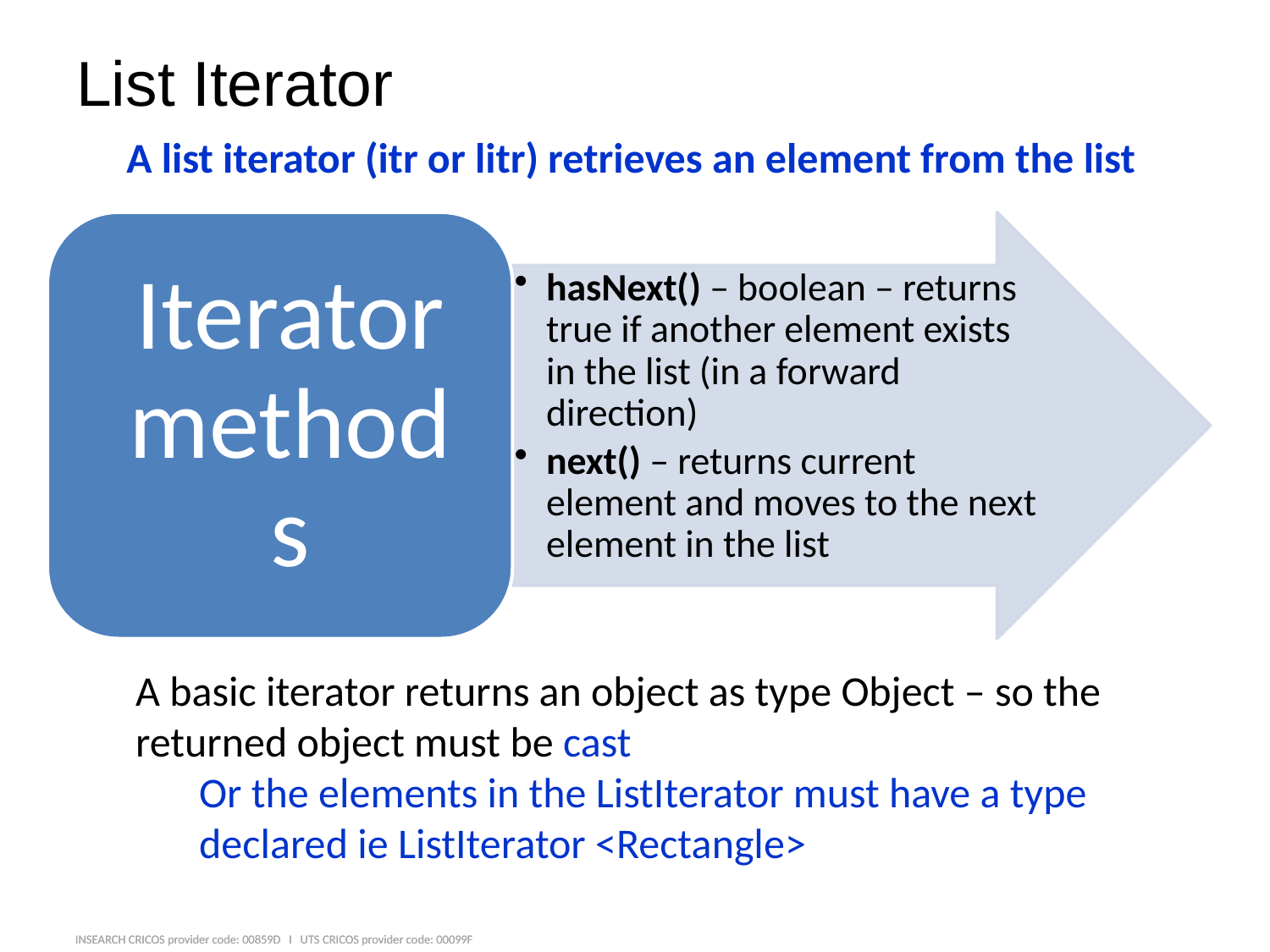

# List Iterator
A list iterator (itr or litr) retrieves an element from the list

hasNext() – boolean – returns true if another element exists in the list (in a forward direction)
next() – returns current element and moves to the next element in the list
Iterator methods
A basic iterator returns an object as type Object – so the returned object must be cast
Or the elements in the ListIterator must have a type declared ie ListIterator <Rectangle>